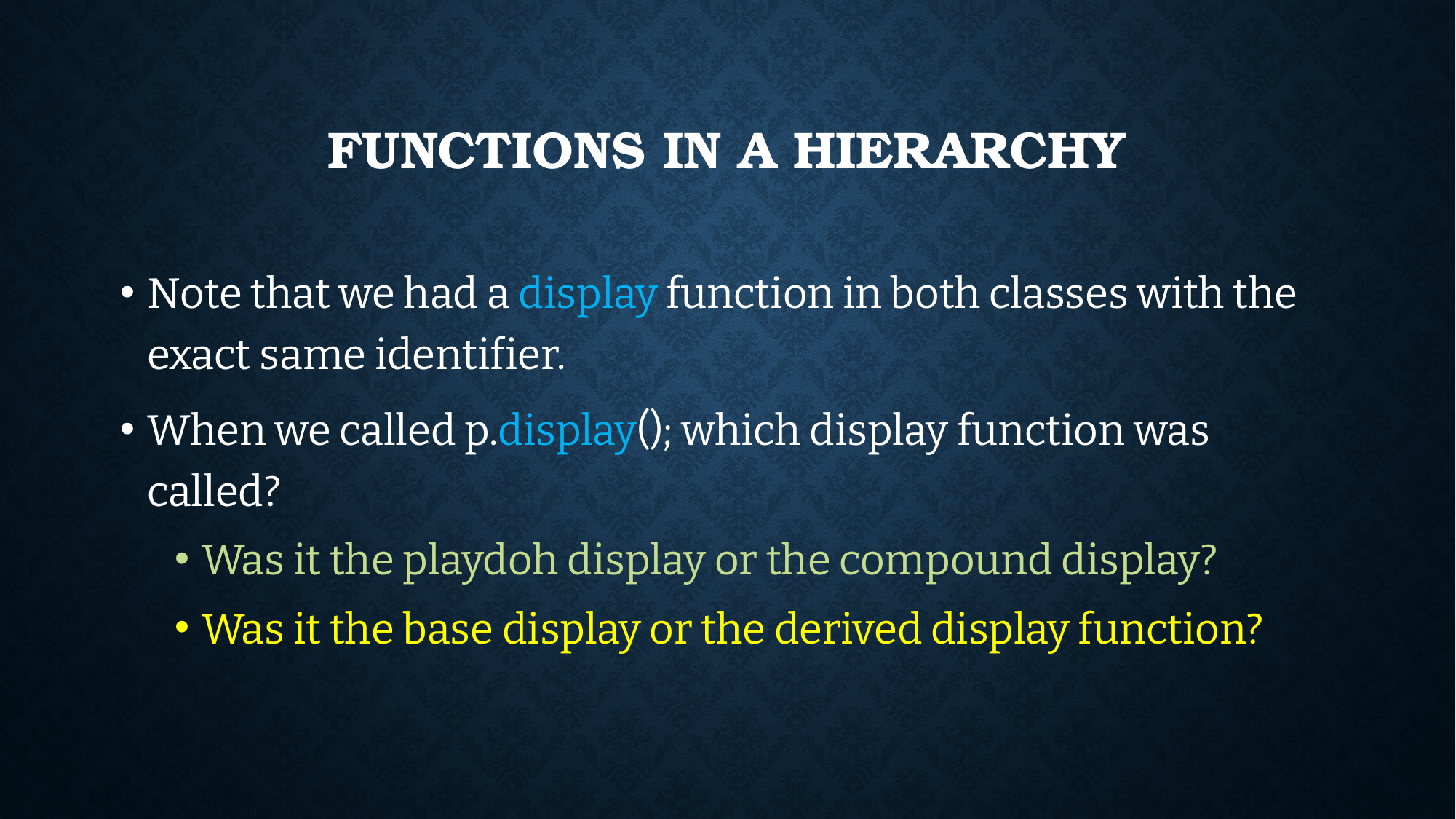

# Functions in a Hierarchy
Note that we had a display function in both classes with the exact same identifier.
When we called p.display(); which display function was called?
Was it the playdoh display or the compound display?
Was it the base display or the derived display function?